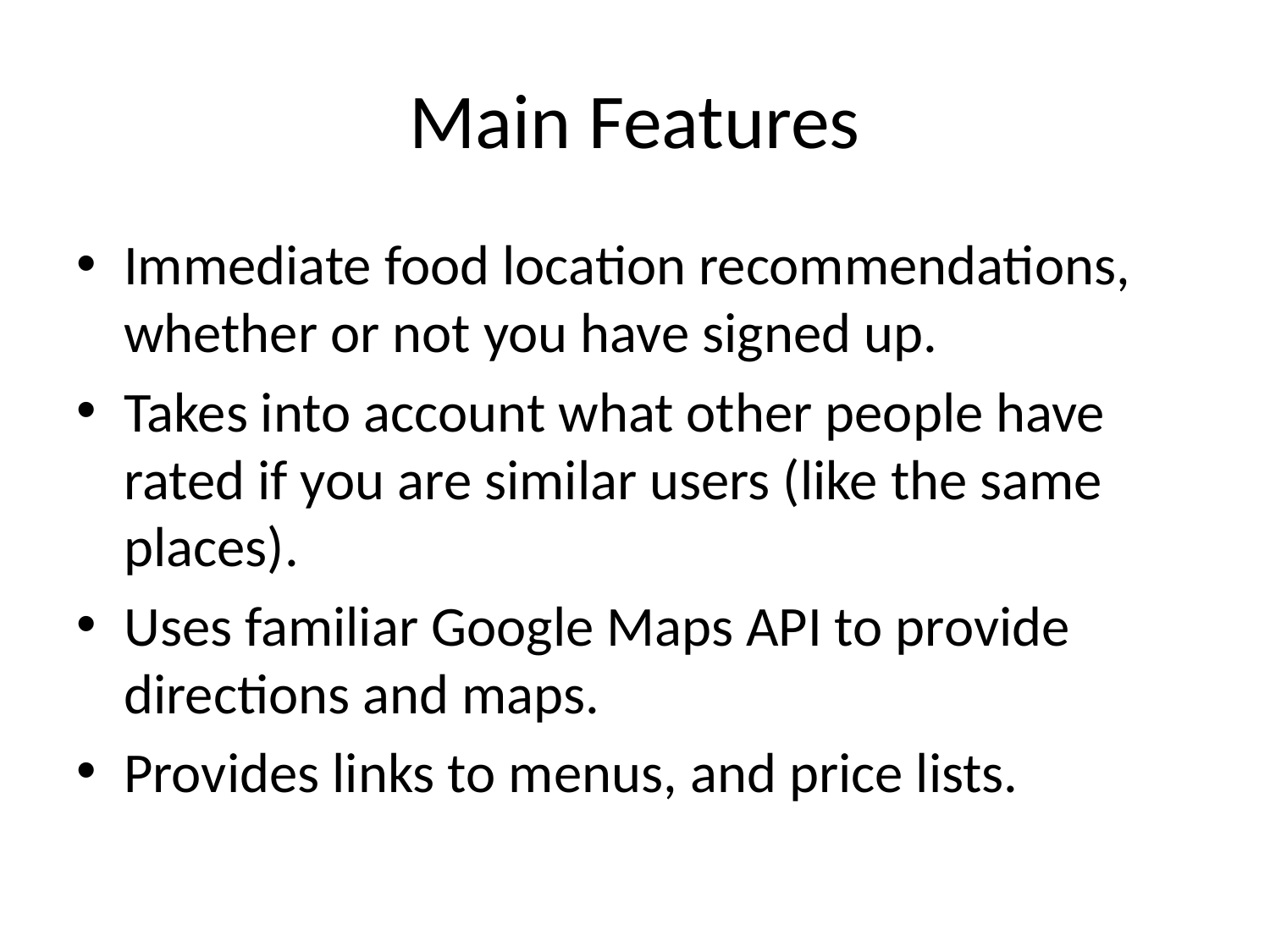

# Main Features
Immediate food location recommendations, whether or not you have signed up.
Takes into account what other people have rated if you are similar users (like the same places).
Uses familiar Google Maps API to provide directions and maps.
Provides links to menus, and price lists.